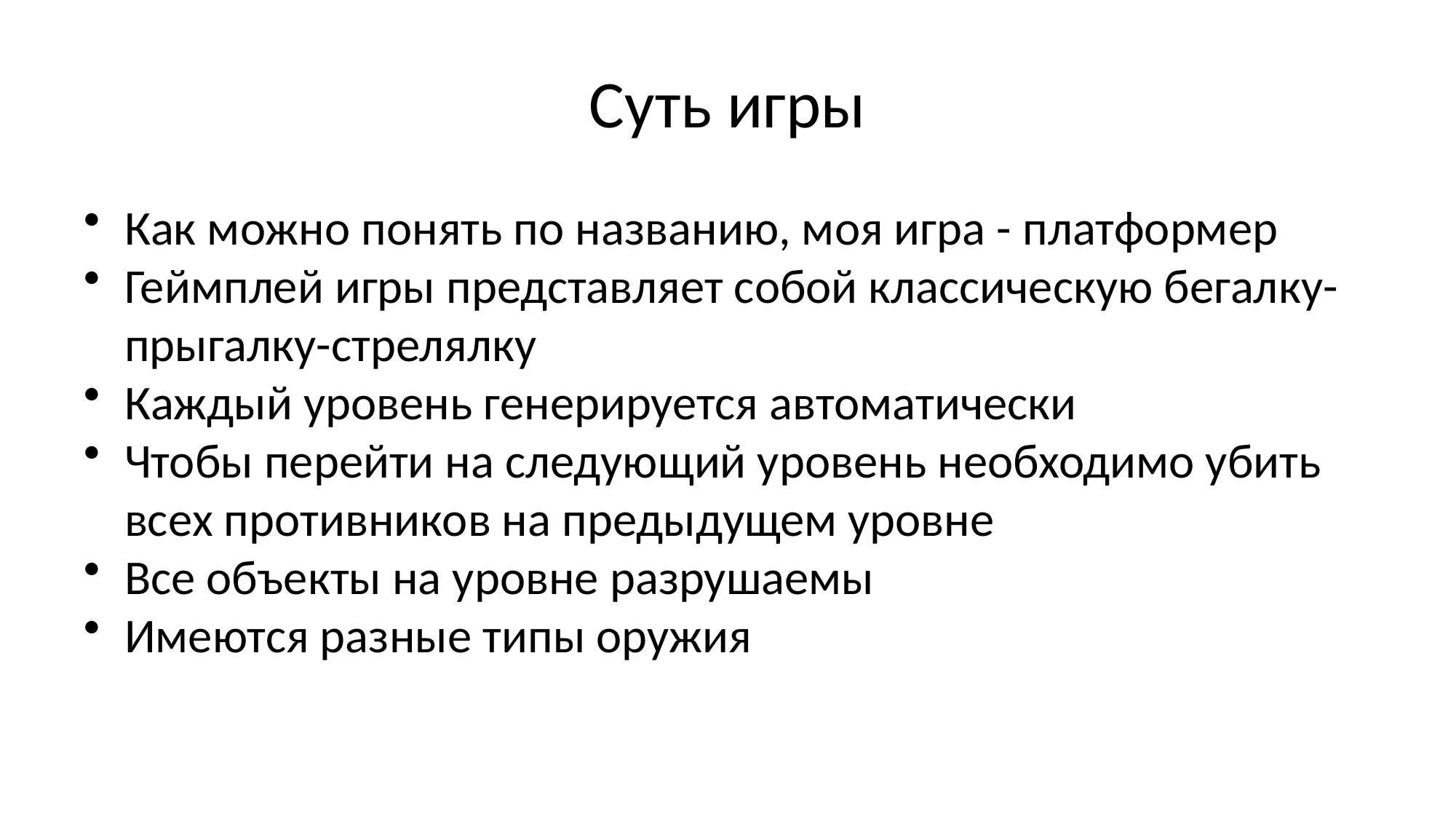

# Суть игры
Как можно понять по названию, моя игра - платформер
Геймплей игры представляет собой классическую бегалку-прыгалку-стрелялку
Каждый уровень генерируется автоматически
Чтобы перейти на следующий уровень необходимо убить всех противников на предыдущем уровне
Все объекты на уровне разрушаемы
Имеются разные типы оружия